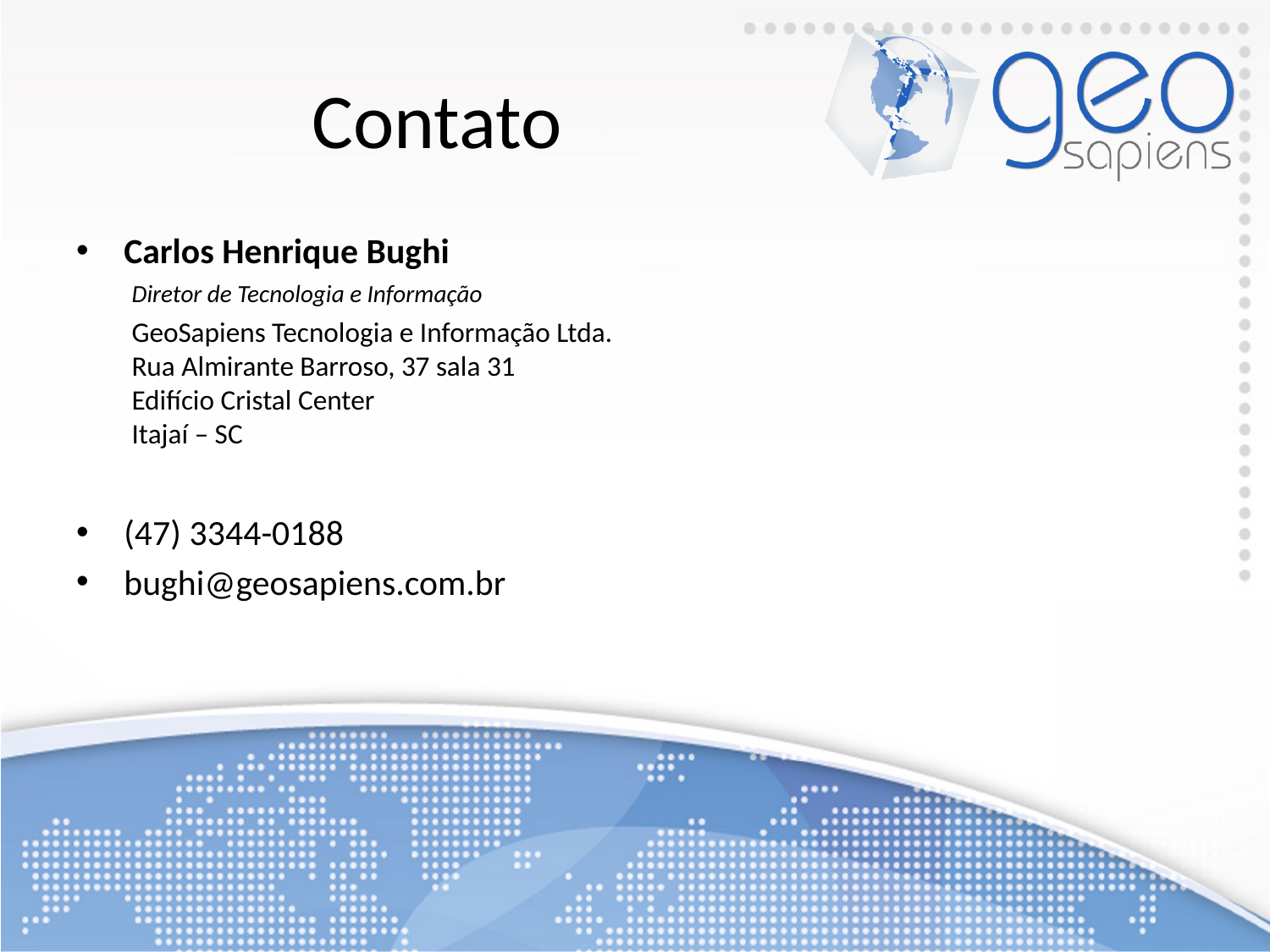

# Contato
Carlos Henrique Bughi
Diretor de Tecnologia e Informação
GeoSapiens Tecnologia e Informação Ltda.
Rua Almirante Barroso, 37 sala 31 
Edifício Cristal Center
Itajaí – SC

(47) 3344-0188
bughi@geosapiens.com.br